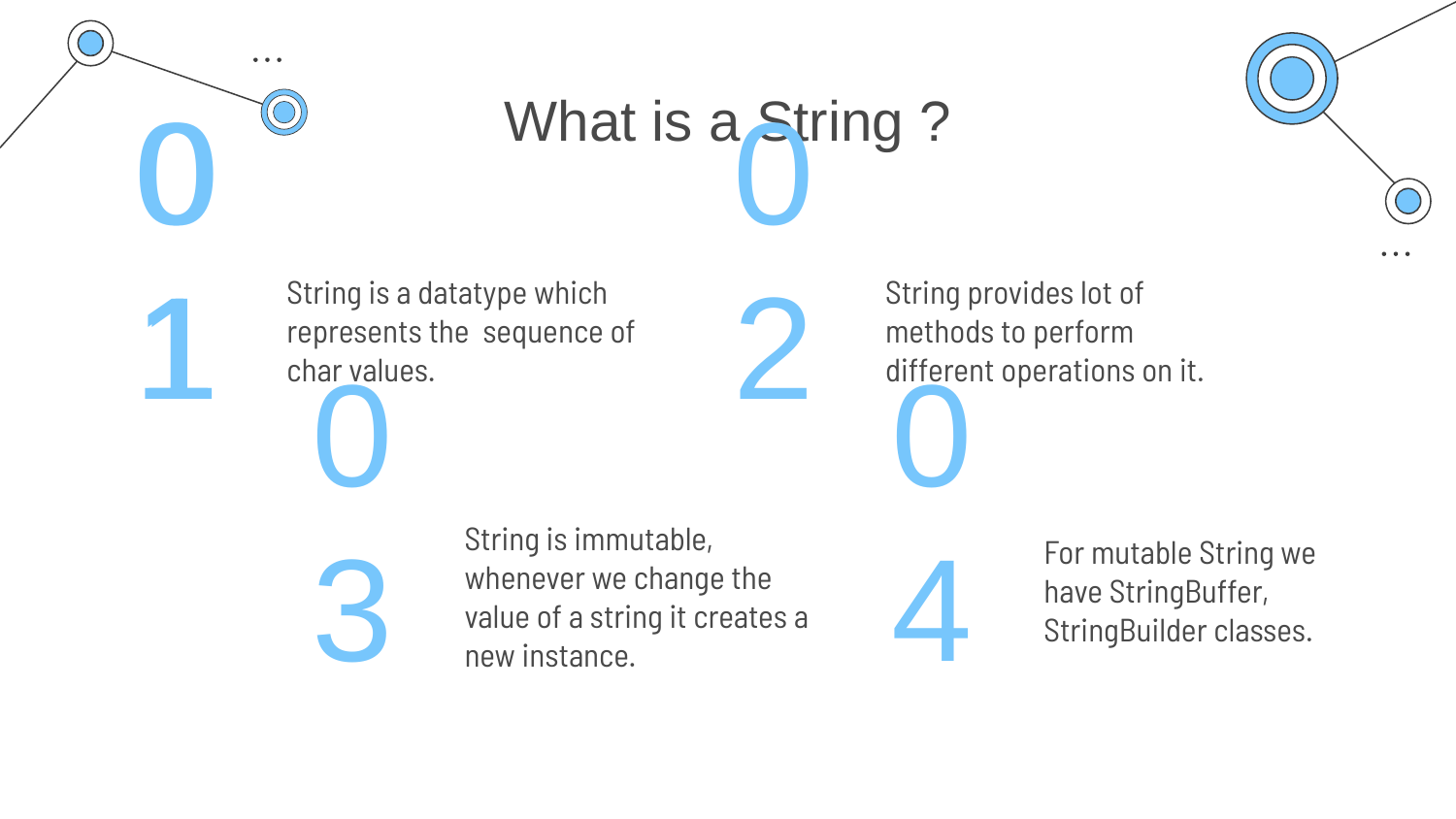

# What is a String ?
String is a datatype which represents the  sequence of char values.
String provides lot of methods to perform different operations on it.
01
01
02
String is immutable, whenever we change the value of a string it creates a new instance.
For mutable String we have StringBuffer, StringBuilder classes.
03
04